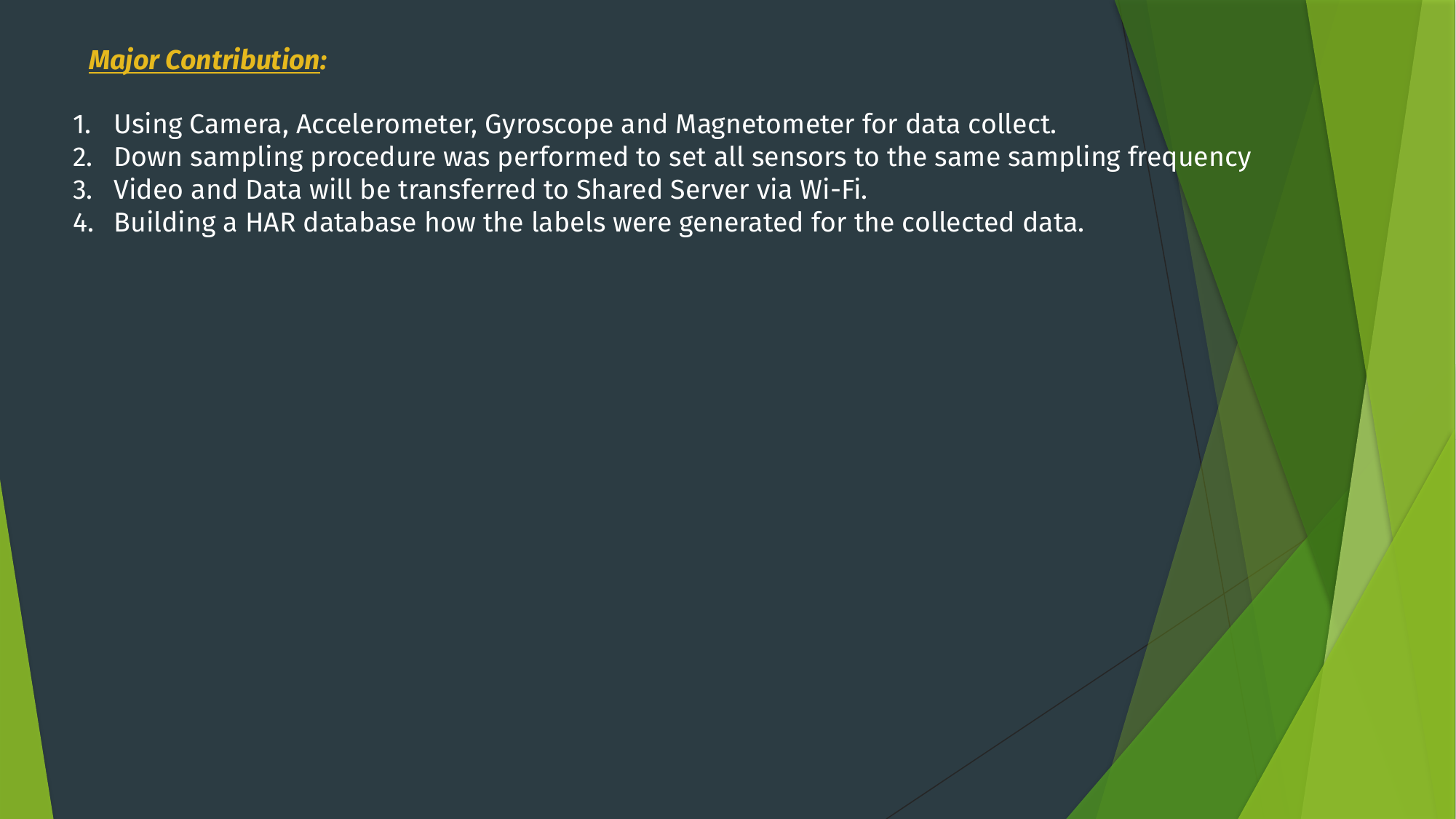

Major Contribution:
Using Camera, Accelerometer, Gyroscope and Magnetometer for data collect.
Down sampling procedure was performed to set all sensors to the same sampling frequency
Video and Data will be transferred to Shared Server via Wi-Fi.
Building a HAR database how the labels were generated for the collected data.